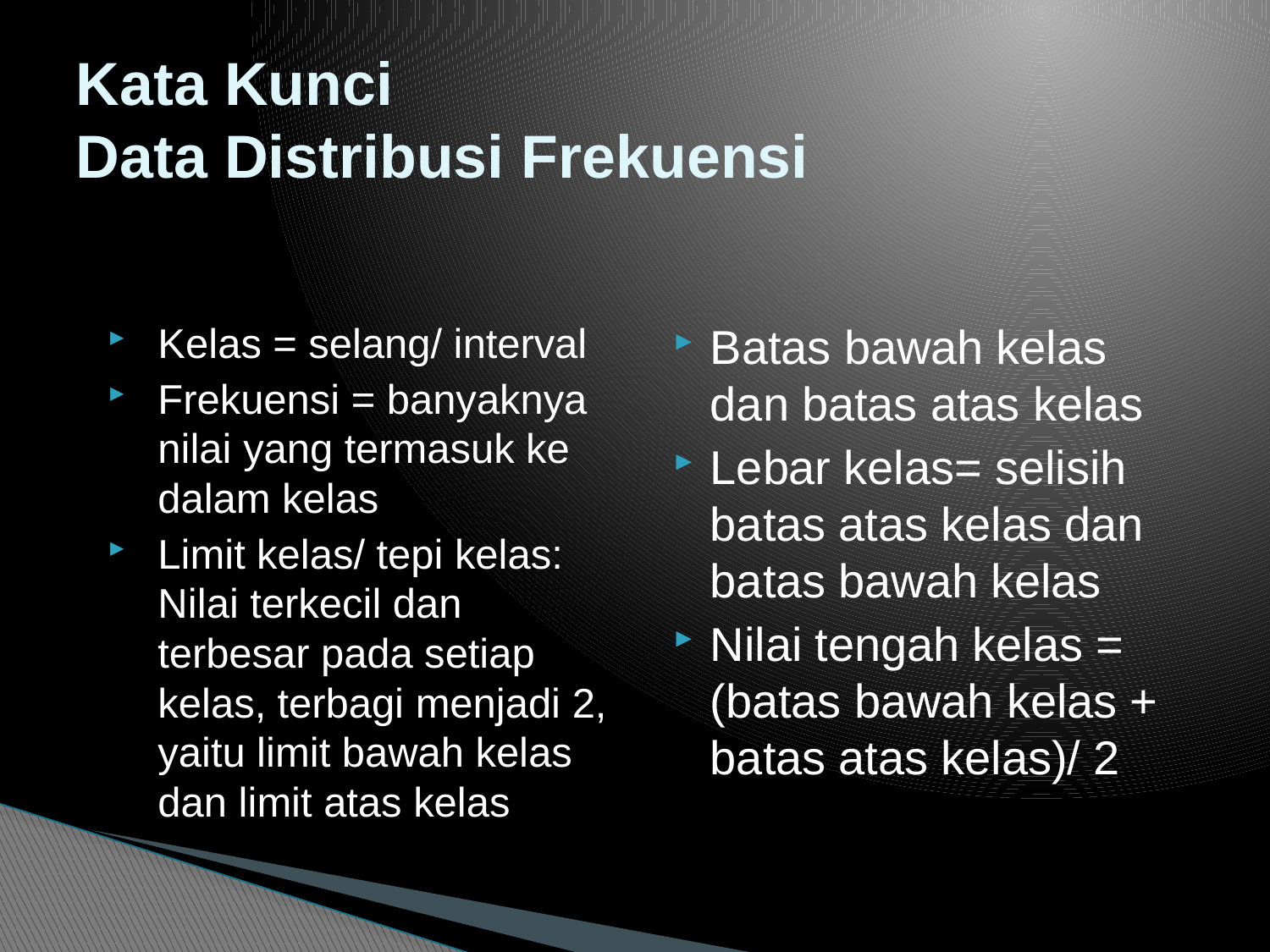

# Kata Kunci Data Distribusi Frekuensi
Kelas = selang/ interval
Frekuensi = banyaknya nilai yang termasuk ke dalam kelas
Limit kelas/ tepi kelas: Nilai terkecil dan terbesar pada setiap kelas, terbagi menjadi 2, yaitu limit bawah kelas dan limit atas kelas

Batas bawah kelas dan batas atas kelas
Lebar kelas= selisih batas atas kelas dan batas bawah kelas
Nilai tengah kelas = (batas bawah kelas + batas atas kelas)/ 2